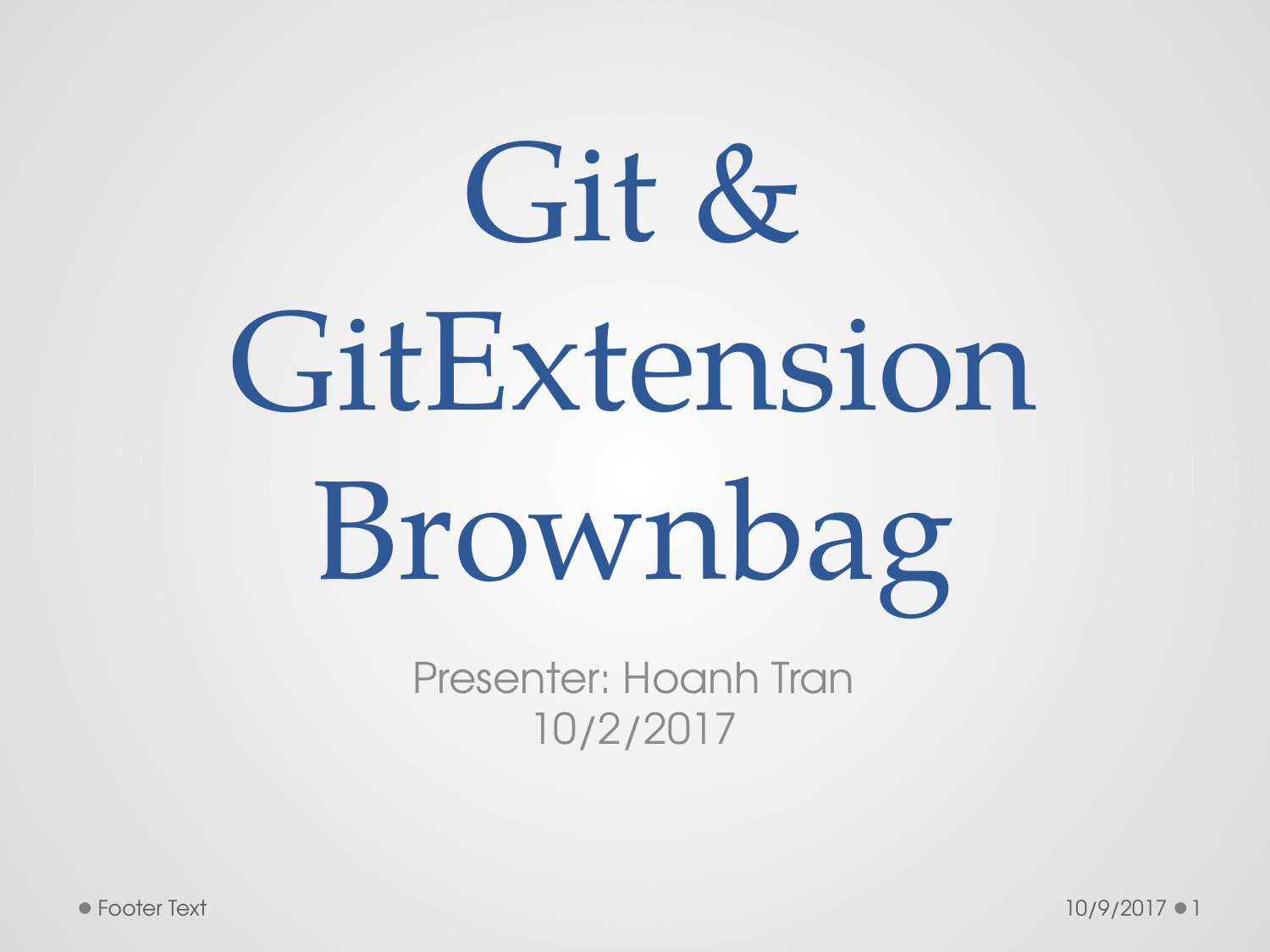

# Git & GitExtension Brownbag
Presenter: Hoanh Tran
10/2/2017
Footer Text
10/9/2017
1